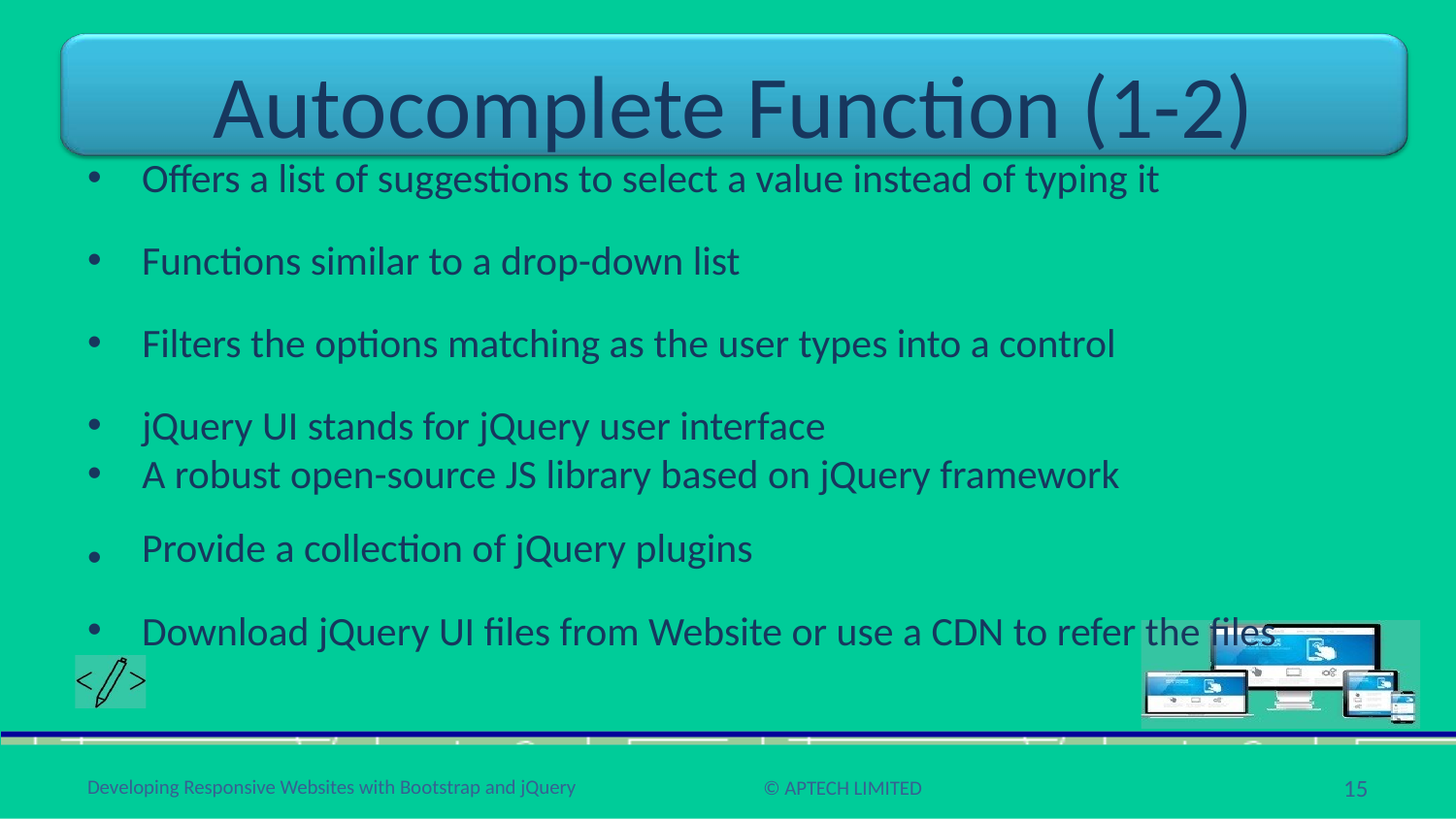

# Autocomplete Function (1-2)
Offers a list of suggestions to select a value instead of typing it
Functions similar to a drop-down list
Filters the options matching as the user types into a control
jQuery UI stands for jQuery user interface
A robust open-source JS library based on jQuery framework
•
Provide a collection of jQuery plugins
Download jQuery UI files from Website or use a CDN to refer the files
15
Developing Responsive Websites with Bootstrap and jQuery
© APTECH LIMITED